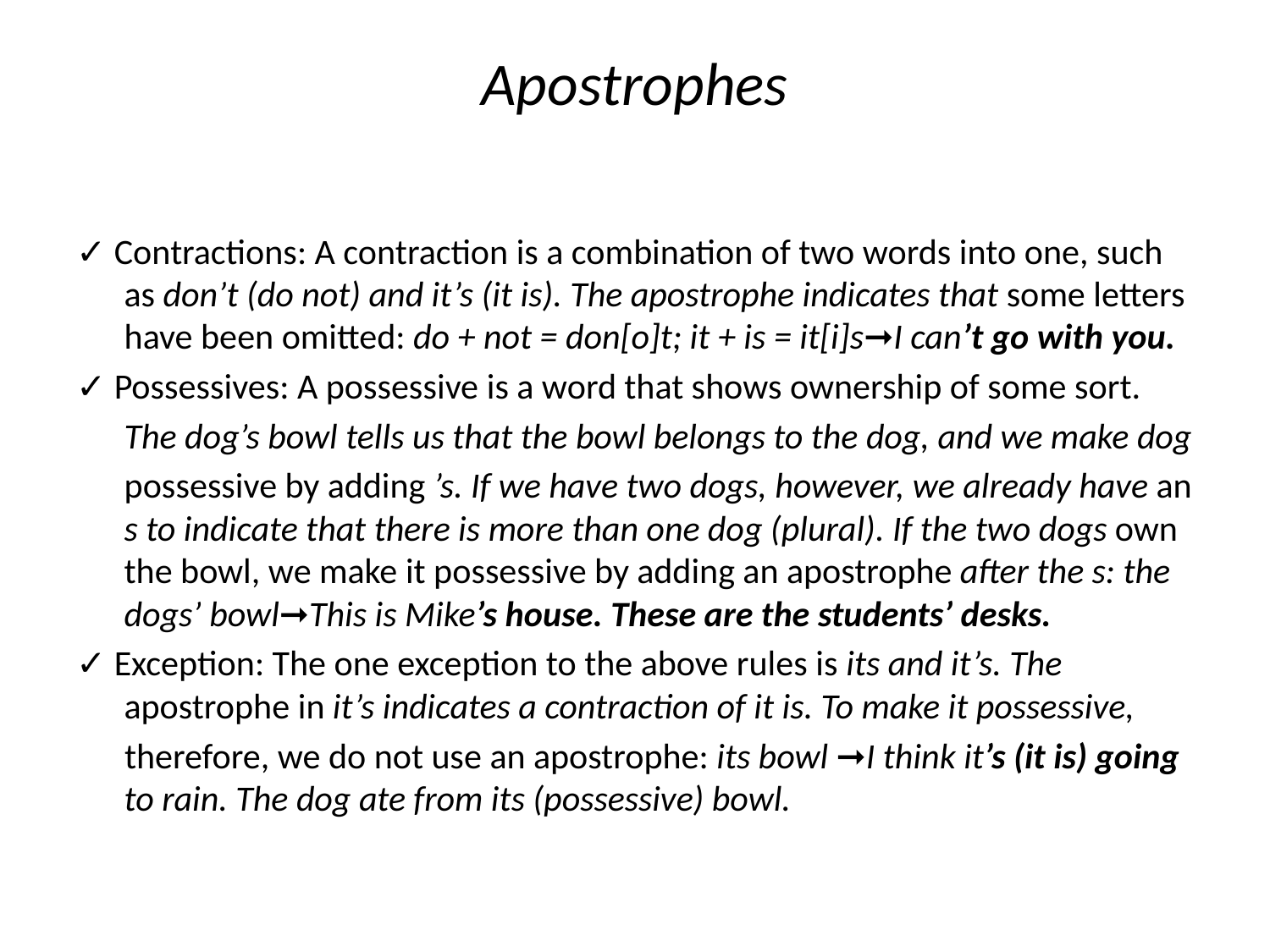

# Apostrophes
✓ Contractions: A contraction is a combination of two words into one, such as don’t (do not) and it’s (it is). The apostrophe indicates that some letters have been omitted: do + not = don[o]t; it + is = it[i]s➞I can’t go with you.
✓ Possessives: A possessive is a word that shows ownership of some sort.
	The dog’s bowl tells us that the bowl belongs to the dog, and we make dog
	possessive by adding ’s. If we have two dogs, however, we already have an s to indicate that there is more than one dog (plural). If the two dogs own the bowl, we make it possessive by adding an apostrophe after the s: the dogs’ bowl➞This is Mike’s house. These are the students’ desks.
✓ Exception: The one exception to the above rules is its and it’s. The apostrophe in it’s indicates a contraction of it is. To make it possessive,
      therefore, we do not use an apostrophe: its bowl ➞I think it’s (it is) going to rain. The dog ate from its (possessive) bowl.